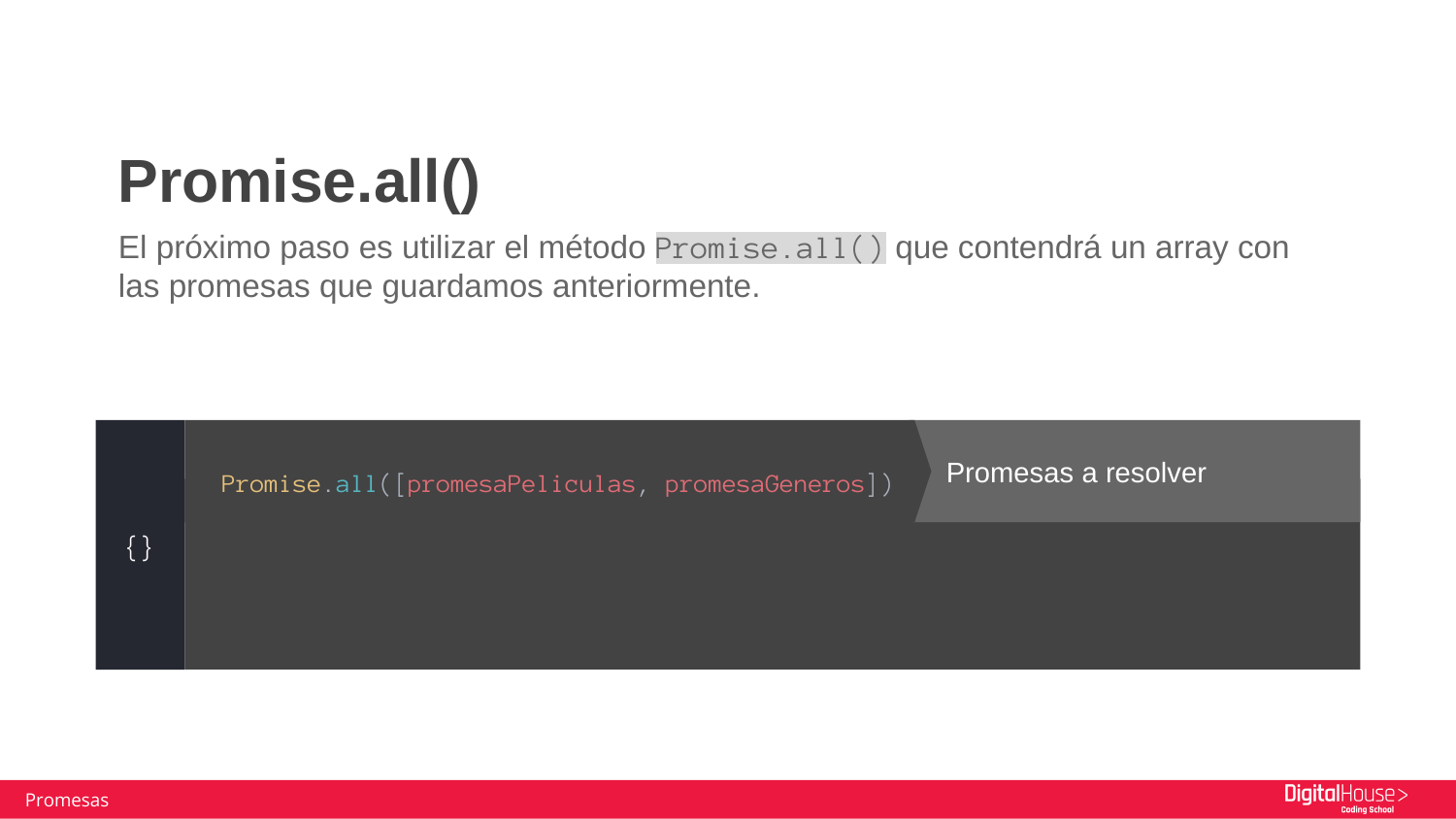

# Promise.all()
El próximo paso es utilizar el método Promise.all() que contendrá un array con las promesas que guardamos anteriormente.
Promise.all([promesaPeliculas, promesaGeneros])
Promesas a resolver
{}